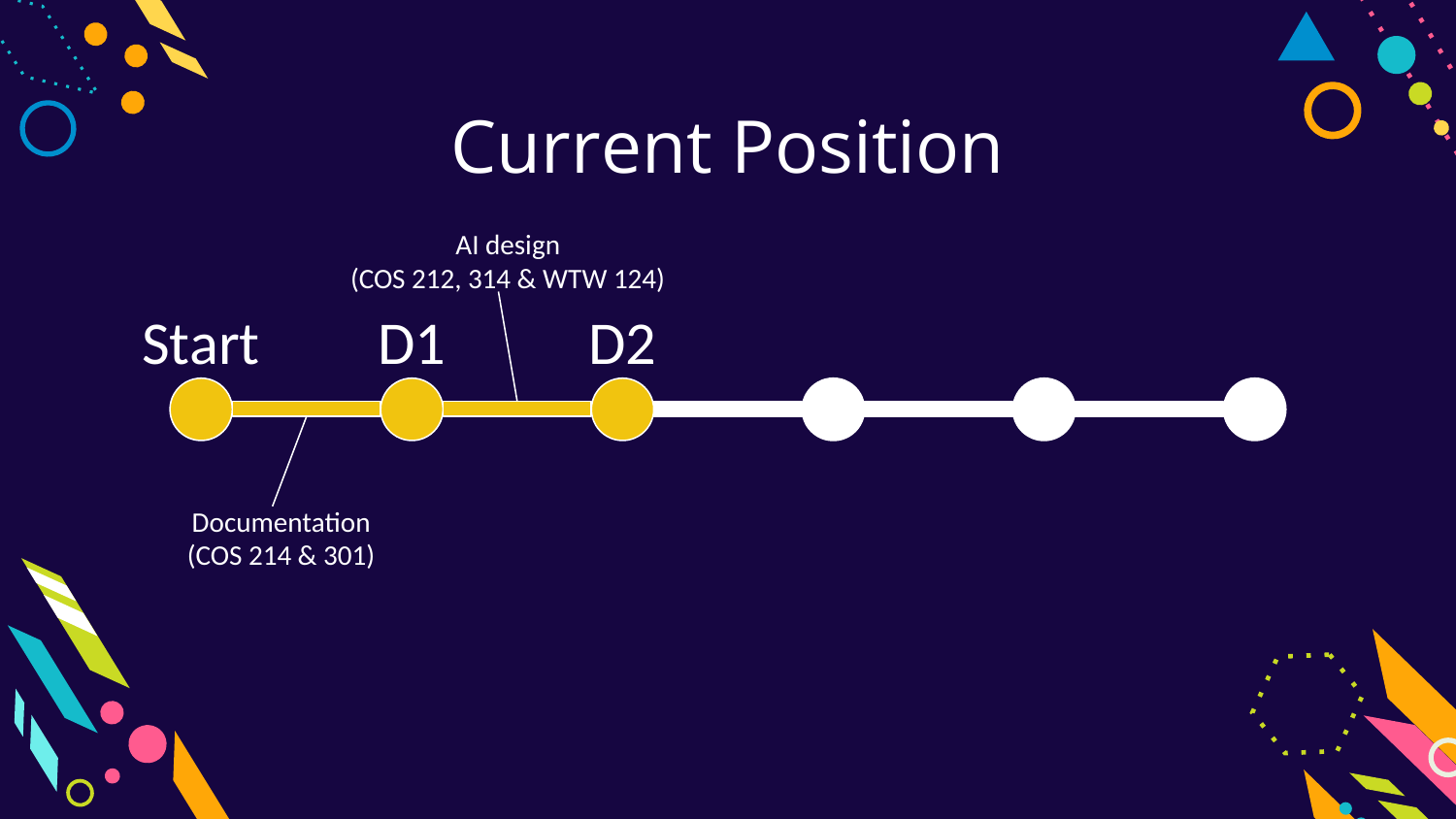

Current Position
AI design
(COS 212, 314 & WTW 124)
Start
D1
D2

Documentation
(COS 214 & 301)